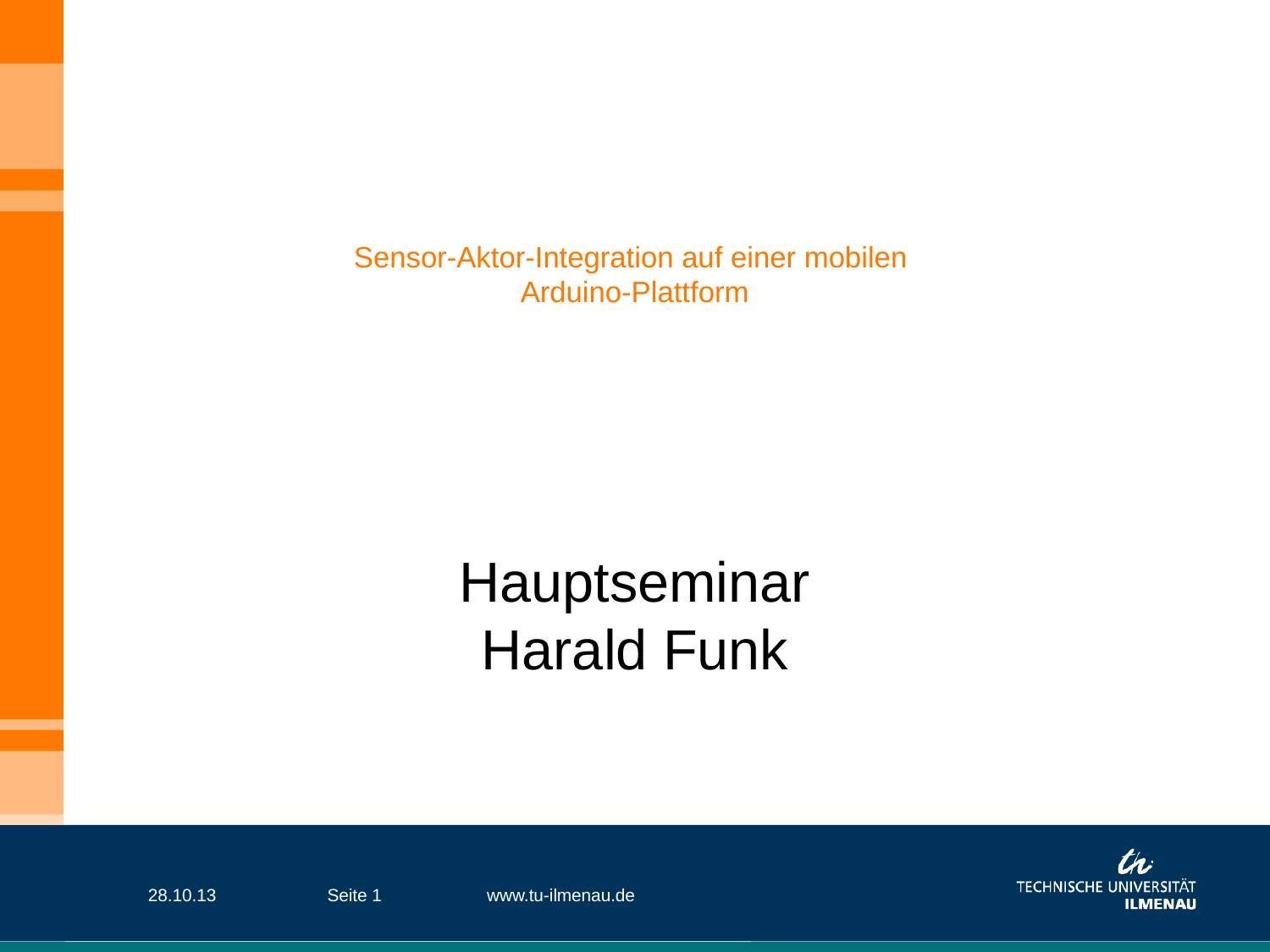

# Sensor-Aktor-Integration auf einer mobilen Arduino-Plattform
Hauptseminar
Harald Funk

28.10.13
Seite 1
www.tu-ilmenau.de